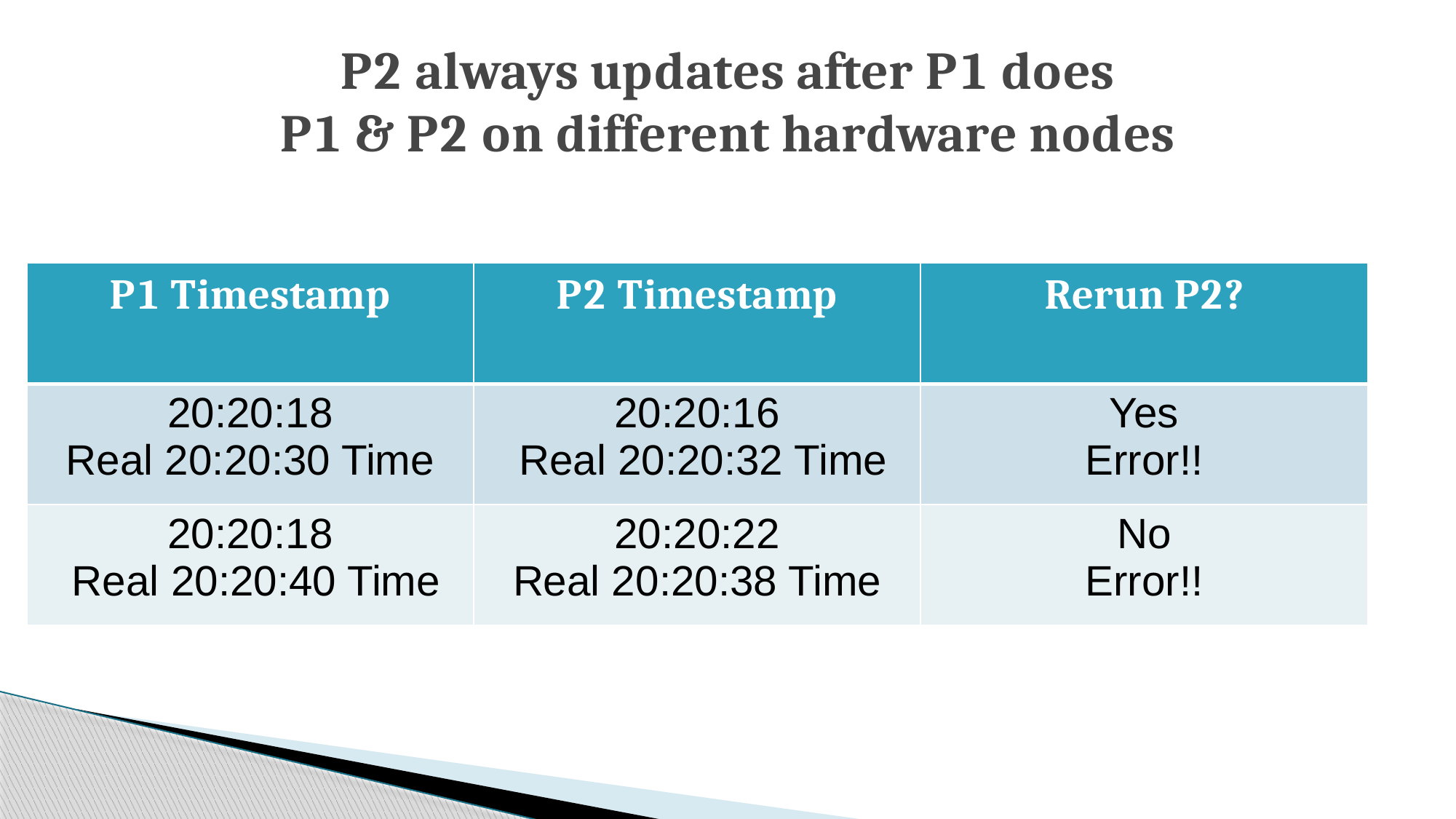

# P2 always updates after P1 does P1 & P2 on different hardware nodes
| P1 Timestamp | P2 Timestamp | Rerun P2? |
| --- | --- | --- |
| 20:20:18 Real 20:20:30 Time | 20:20:16 Real 20:20:32 Time | Yes Error!! |
| 20:20:18 Real 20:20:40 Time | 20:20:22 Real 20:20:38 Time | No Error!! |